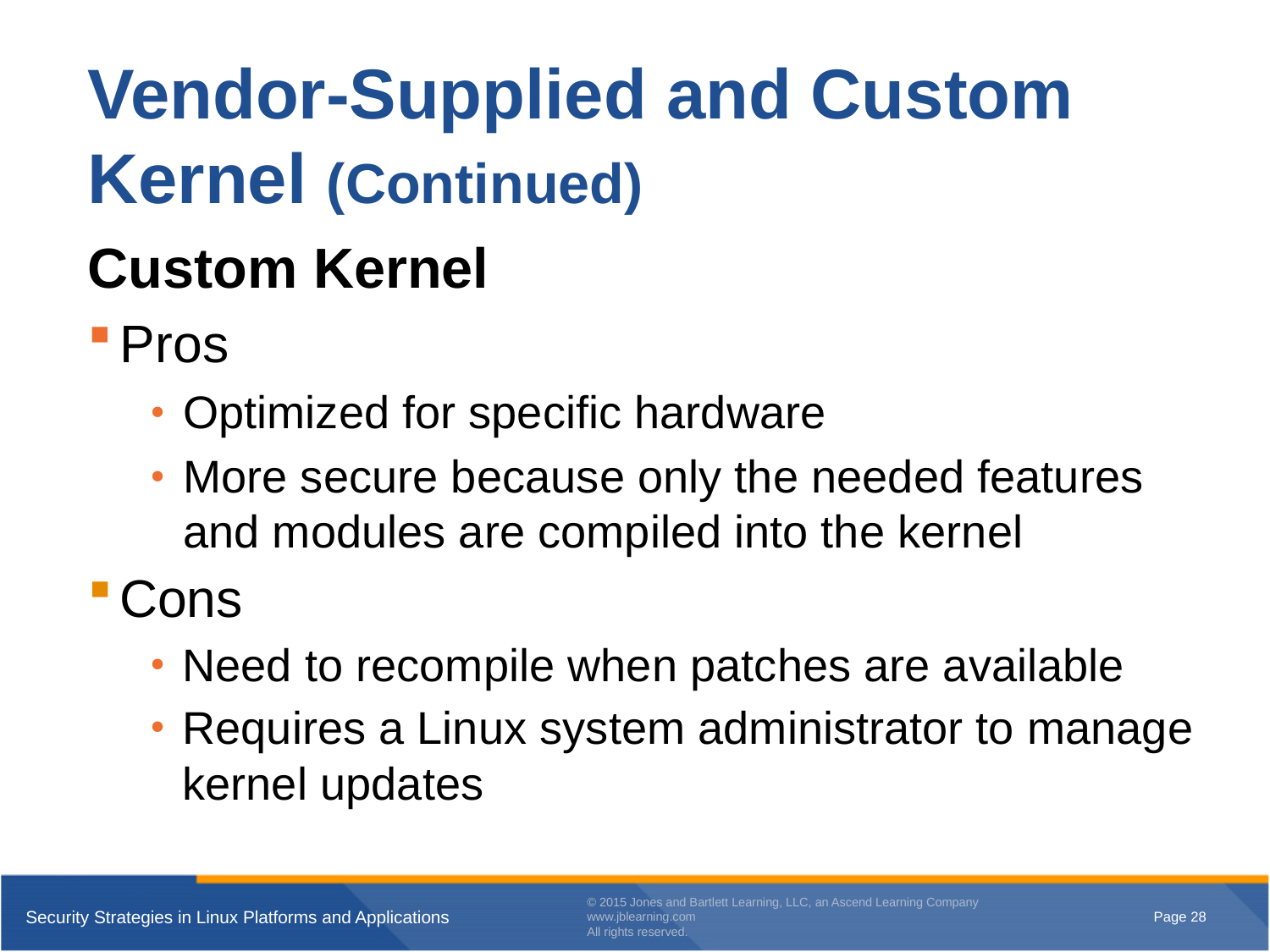

# Vendor-Supplied and Custom Kernel (Continued)
Custom Kernel
Pros
Optimized for specific hardware
More secure because only the needed features and modules are compiled into the kernel
Cons
Need to recompile when patches are available
Requires a Linux system administrator to manage kernel updates